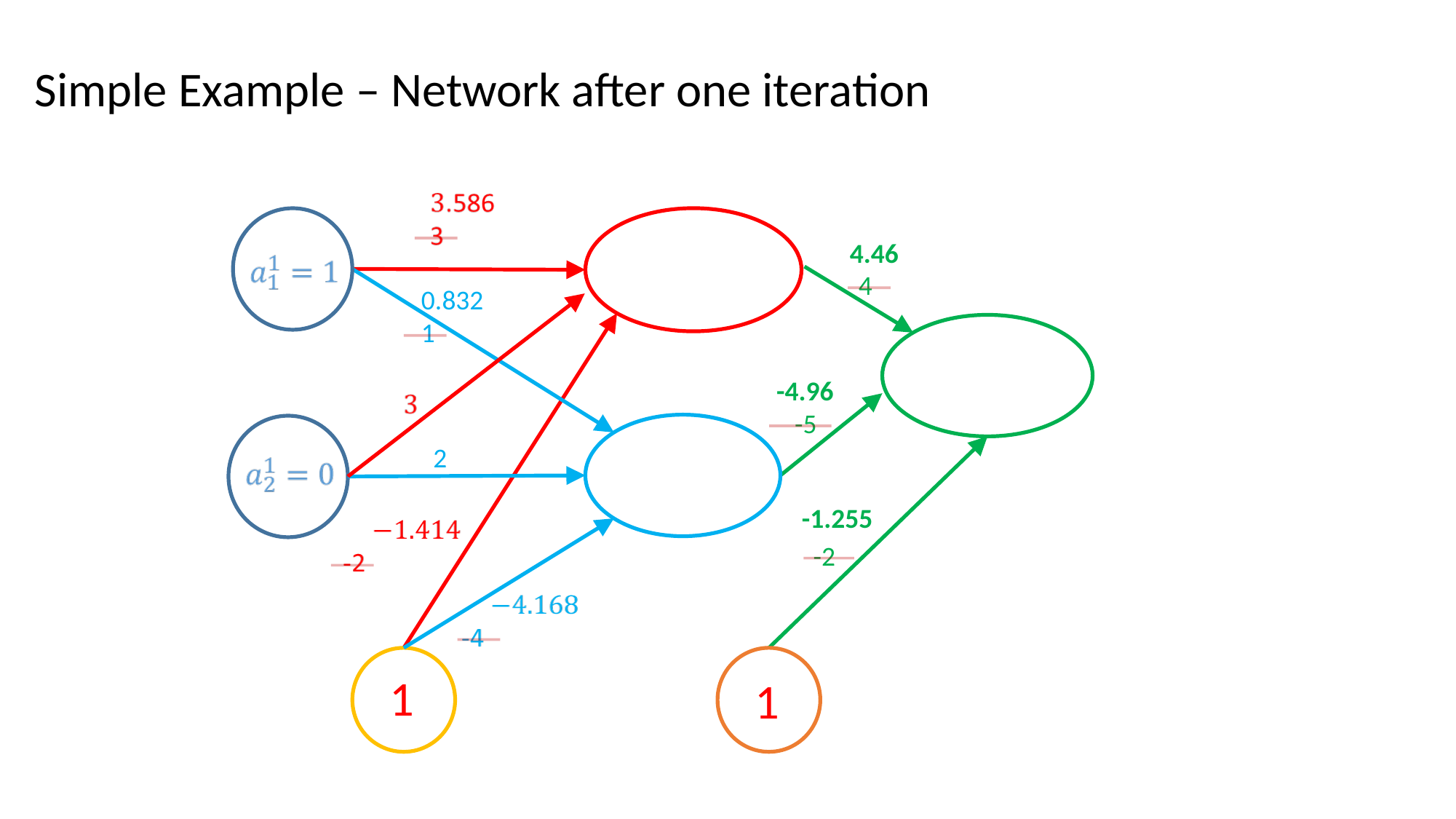

# Simple Example – Network after one iteration

4

-5

-2

1
1
4.46

-4.96

-1.255
0.832
1

2